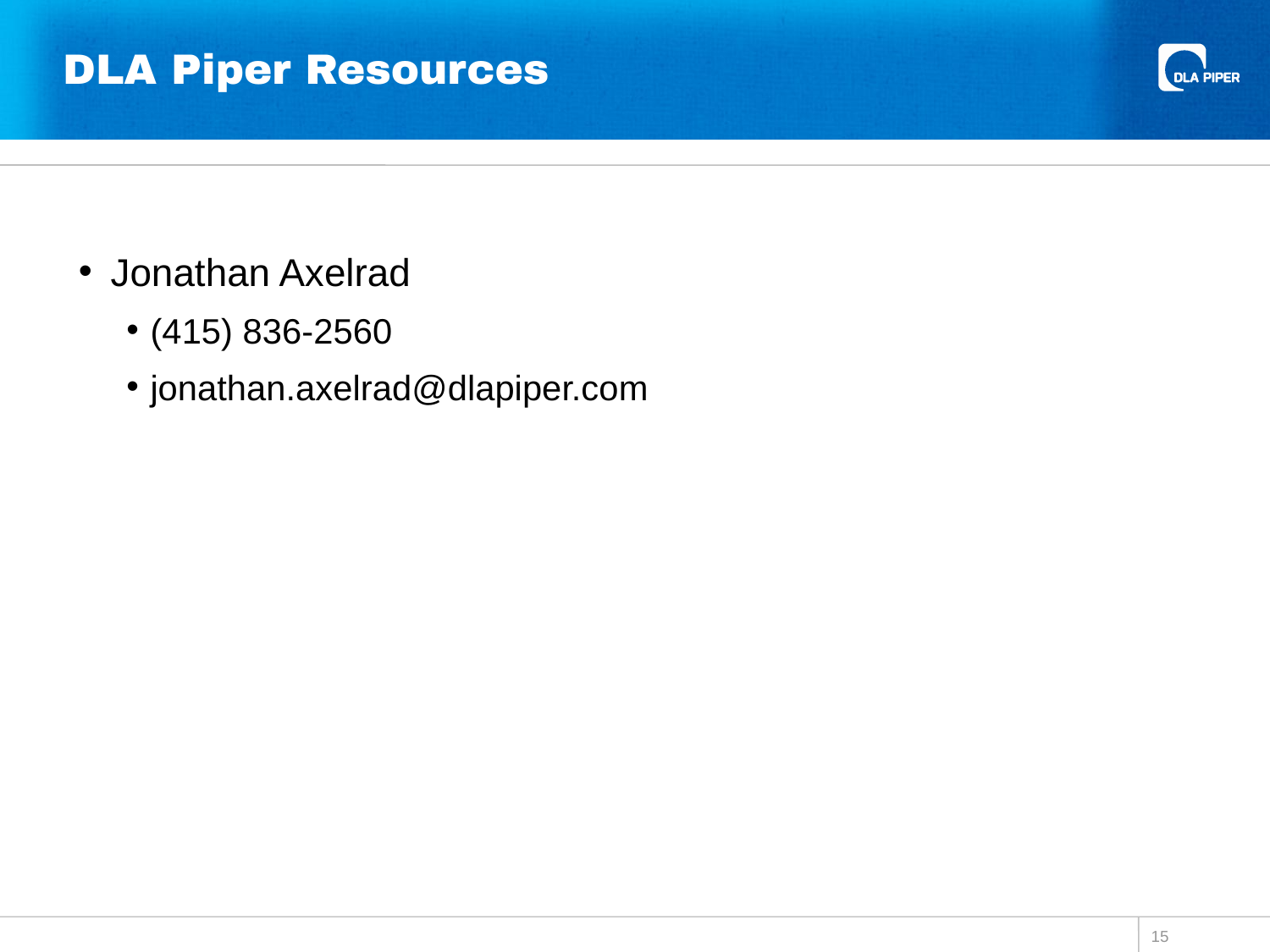

# DLA Piper Resources

Jonathan Axelrad
(415) 836-2560
jonathan.axelrad@dlapiper.com

15